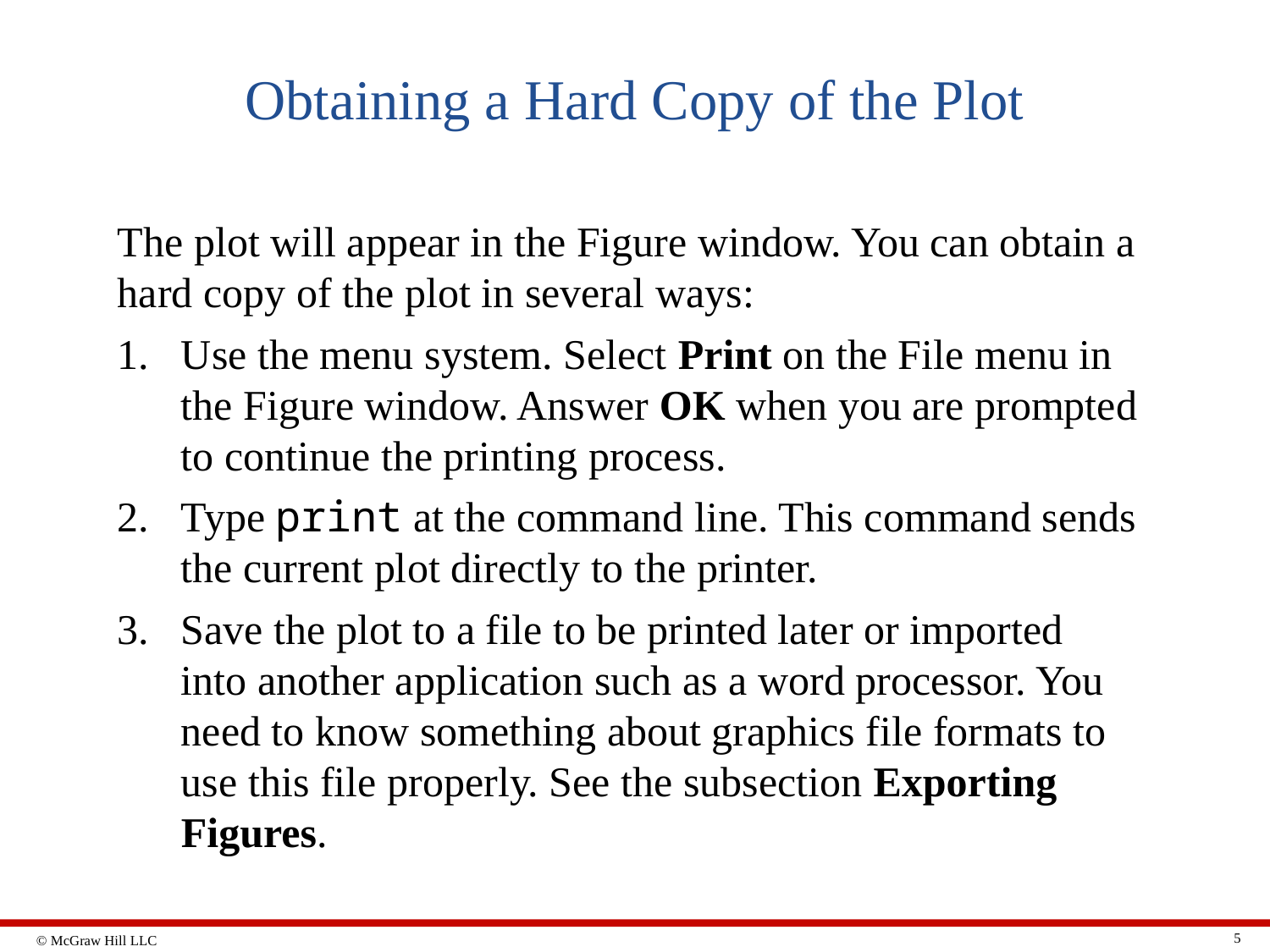

# Obtaining a Hard Copy of the Plot
The plot will appear in the Figure window. You can obtain a hard copy of the plot in several ways:
Use the menu system. Select Print on the File menu in the Figure window. Answer OK when you are prompted to continue the printing process.
Type print at the command line. This command sends the current plot directly to the printer.
Save the plot to a file to be printed later or imported into another application such as a word processor. You need to know something about graphics file formats to use this file properly. See the subsection Exporting Figures.
5